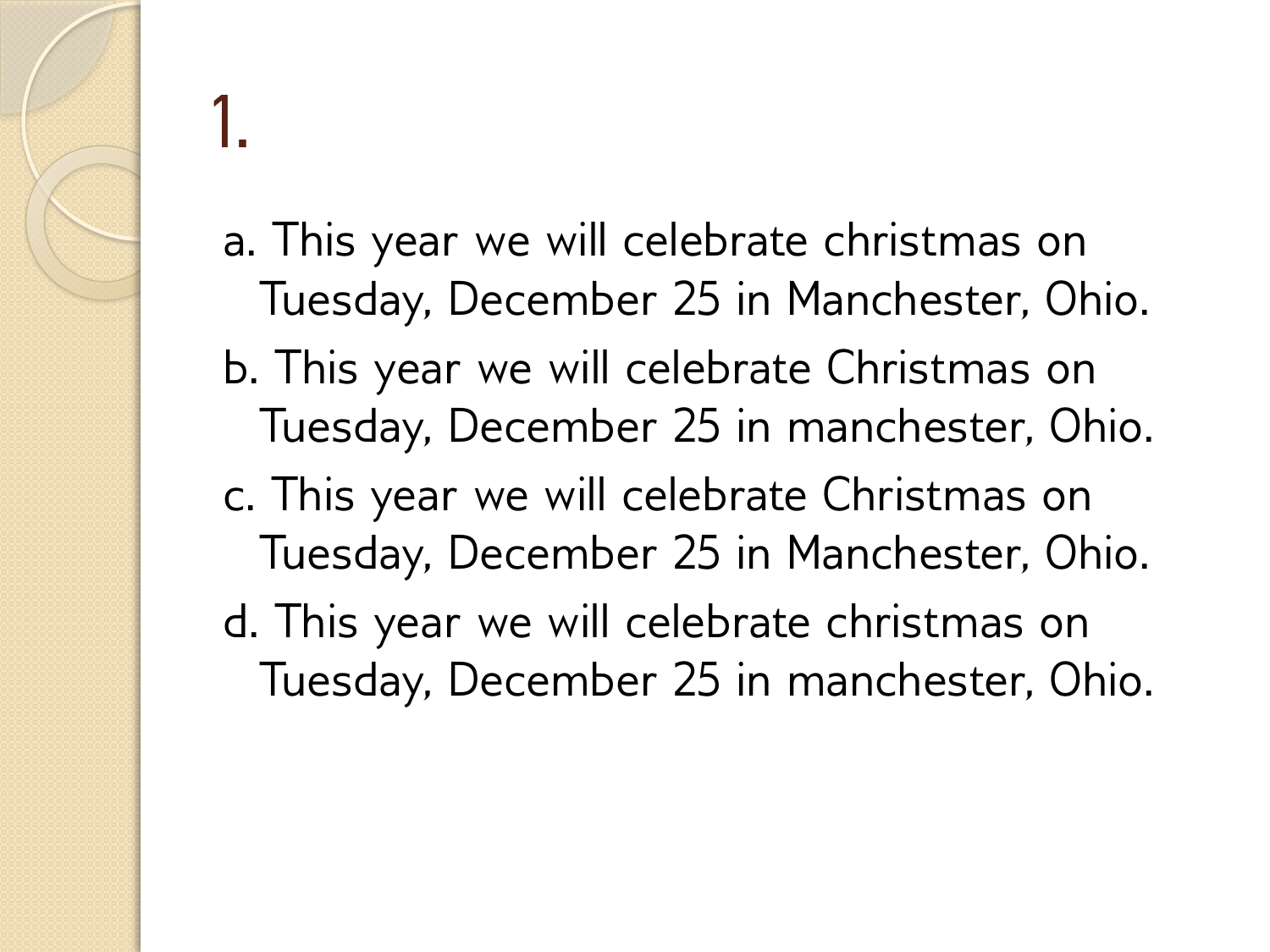

# 1.
a. This year we will celebrate christmas on Tuesday, December 25 in Manchester, Ohio.
b. This year we will celebrate Christmas on Tuesday, December 25 in manchester, Ohio.
c. This year we will celebrate Christmas on Tuesday, December 25 in Manchester, Ohio.
d. This year we will celebrate christmas on Tuesday, December 25 in manchester, Ohio.